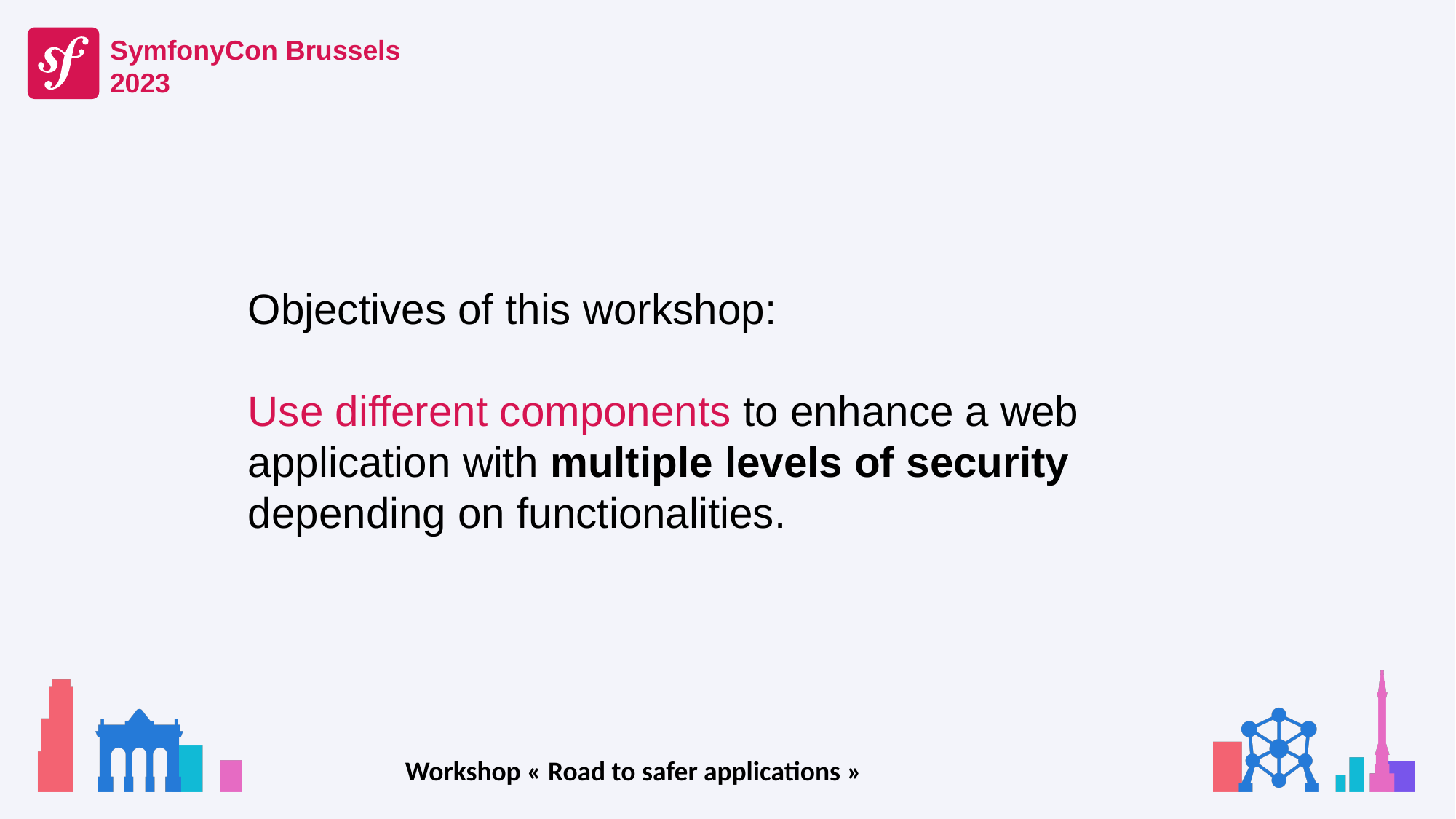

Objectives of this workshop:

Use different components to enhance a web application with multiple levels of security depending on functionalities.